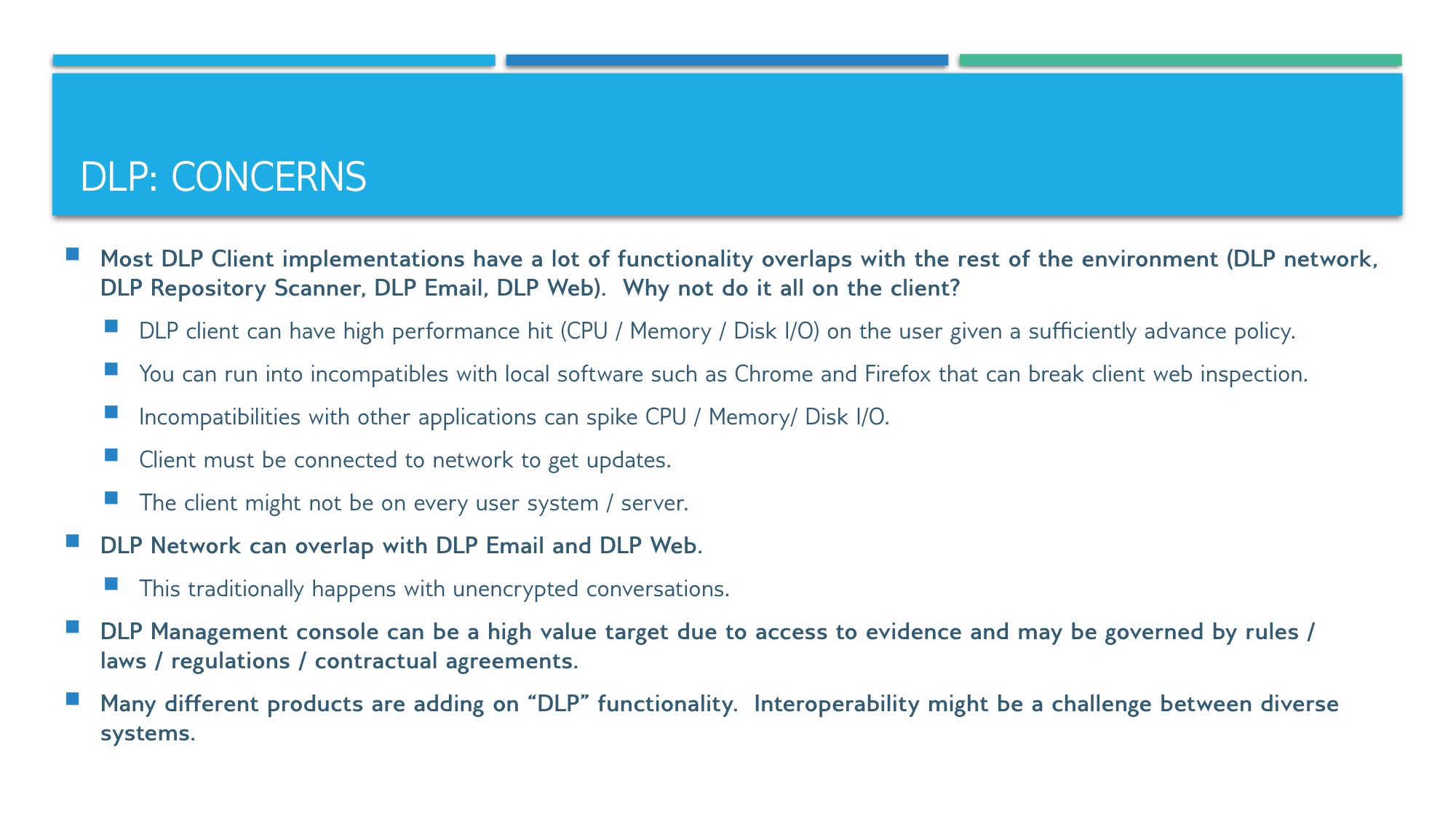

# DLP: Concerns
Most DLP Client implementations have a lot of functionality overlaps with the rest of the environment (DLP network, DLP Repository Scanner, DLP Email, DLP Web).  Why not do it all on the client?
DLP client can have high performance hit (CPU / Memory / Disk I/O) on the user given a sufficiently advance policy.
You can run into incompatibles with local software such as Chrome and Firefox that can break client web inspection.
Incompatibilities with other applications can spike CPU / Memory/ Disk I/O.
Client must be connected to network to get updates.
The client might not be on every user system / server.
DLP Network can overlap with DLP Email and DLP Web.
This traditionally happens with unencrypted conversations.
DLP Management console can be a high value target due to access to evidence and may be governed by rules / laws / regulations / contractual agreements.
Many different products are adding on “DLP” functionality.  Interoperability might be a challenge between diverse systems.